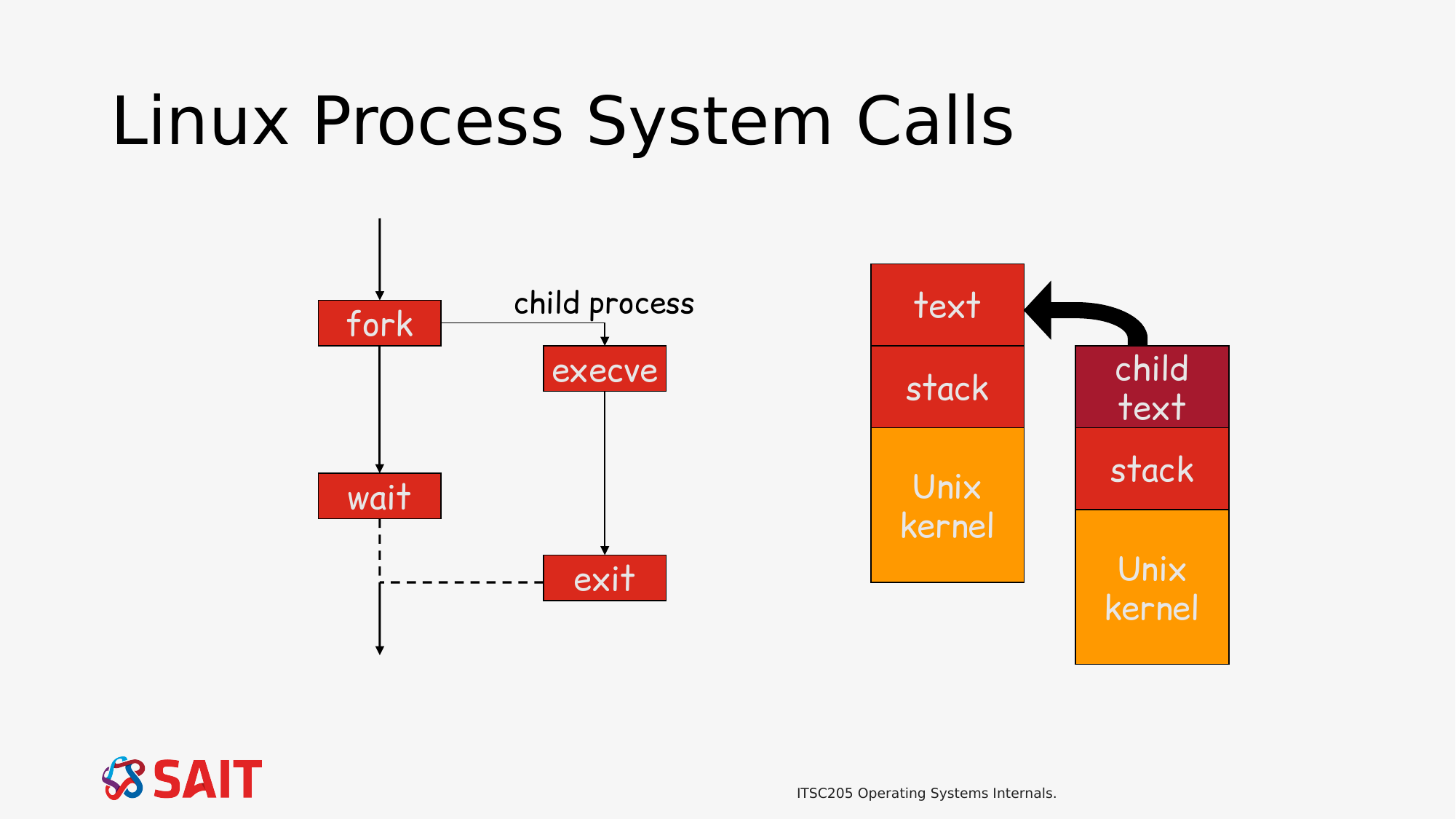

# Linux Process System Calls

text
stack
Unix
kernel
child process
execve

fork

stack
Unix
kernel
child
text
exit
wait

ITSC205 Operating Systems Internals.